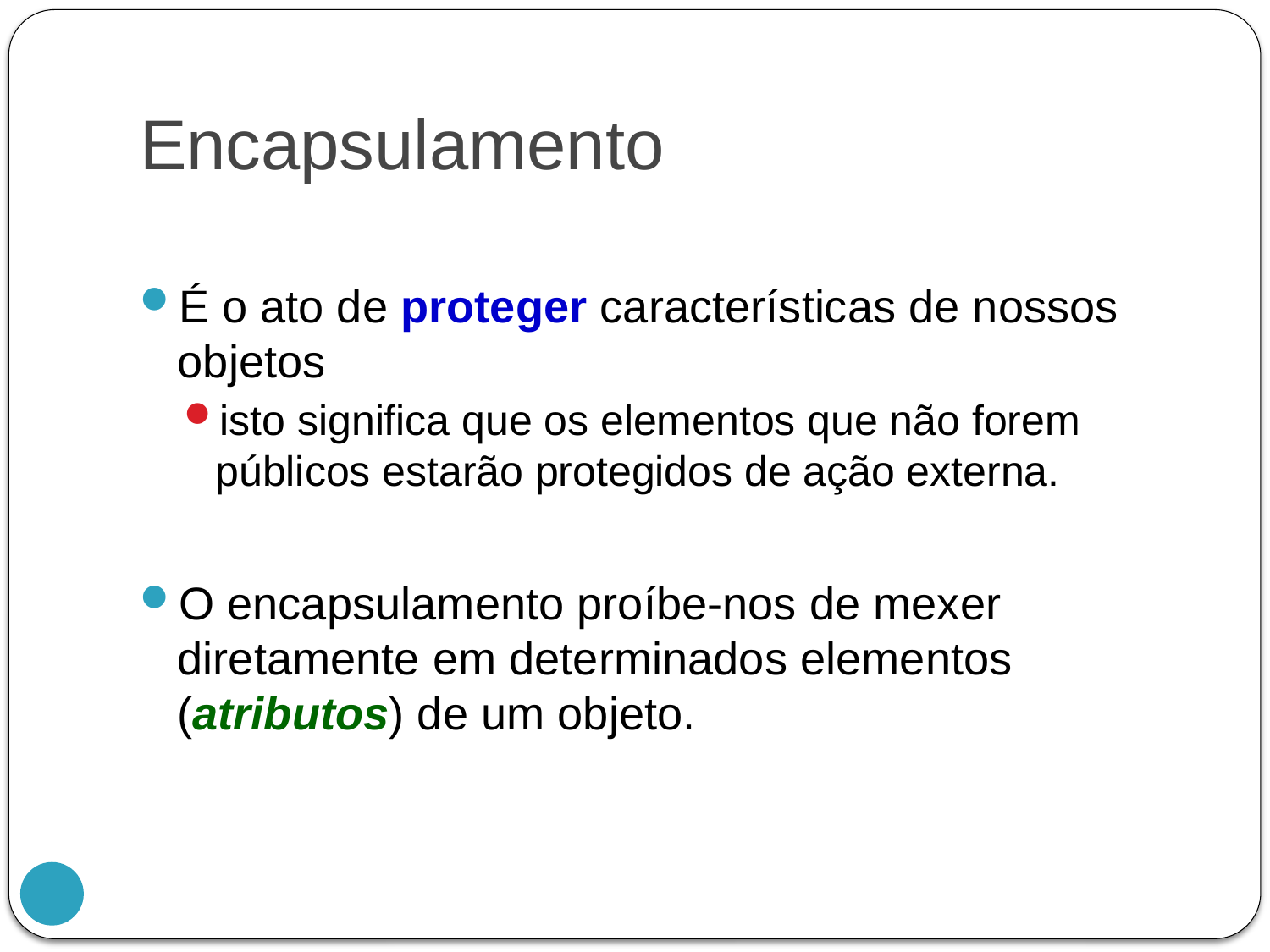

# Encapsulamento

É o ato de proteger características de nossos objetos
isto significa que os elementos que não forem públicos estarão protegidos de ação externa.

O encapsulamento proíbe-nos de mexer diretamente em determinados elementos (atributos) de um objeto.

4